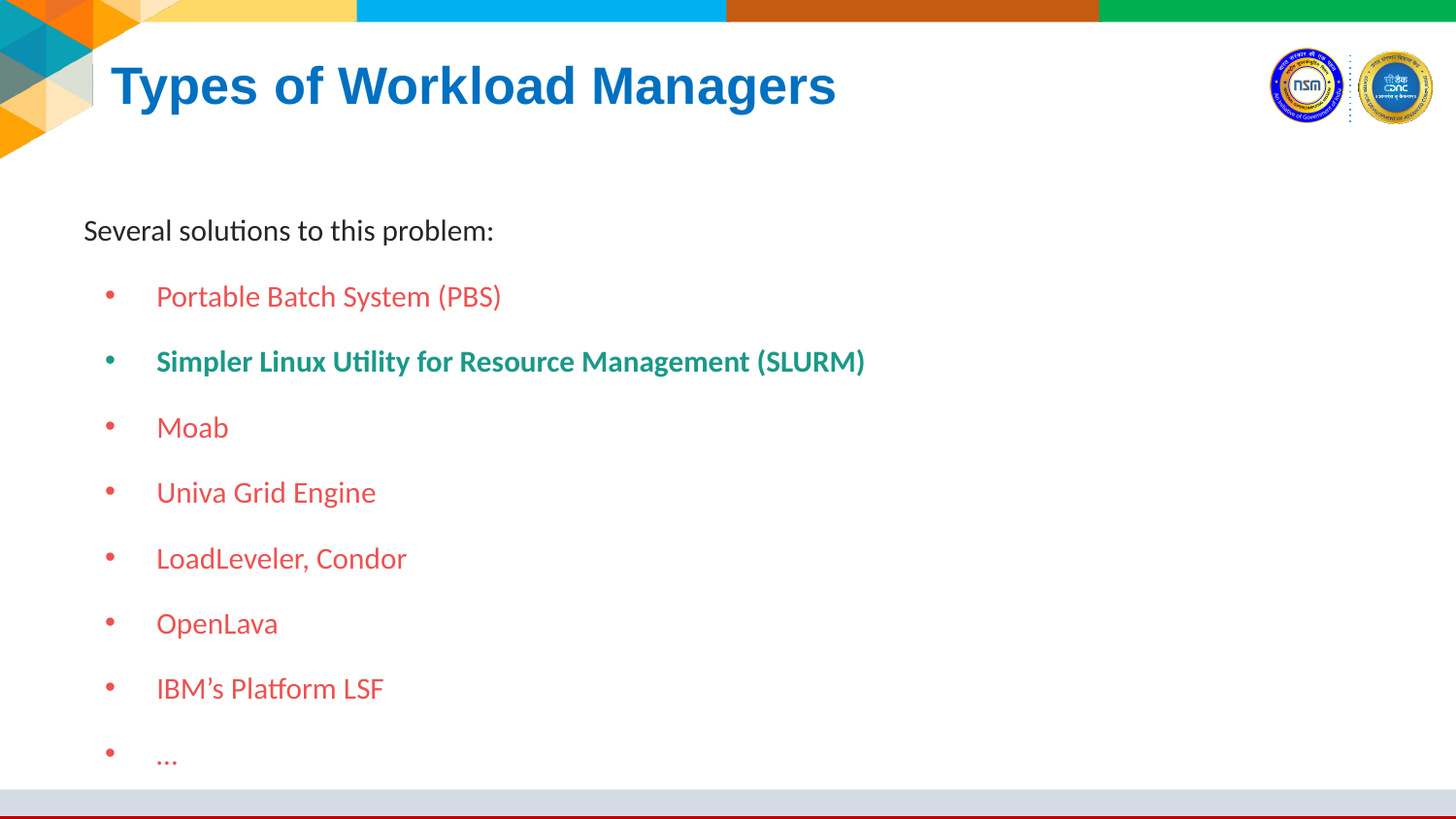

# Types of Workload Managers
Several solutions to this problem:
Portable Batch System (PBS)
Simpler Linux Utility for Resource Management (SLURM)
Moab
Univa Grid Engine
LoadLeveler, Condor
OpenLava
IBM’s Platform LSF
…